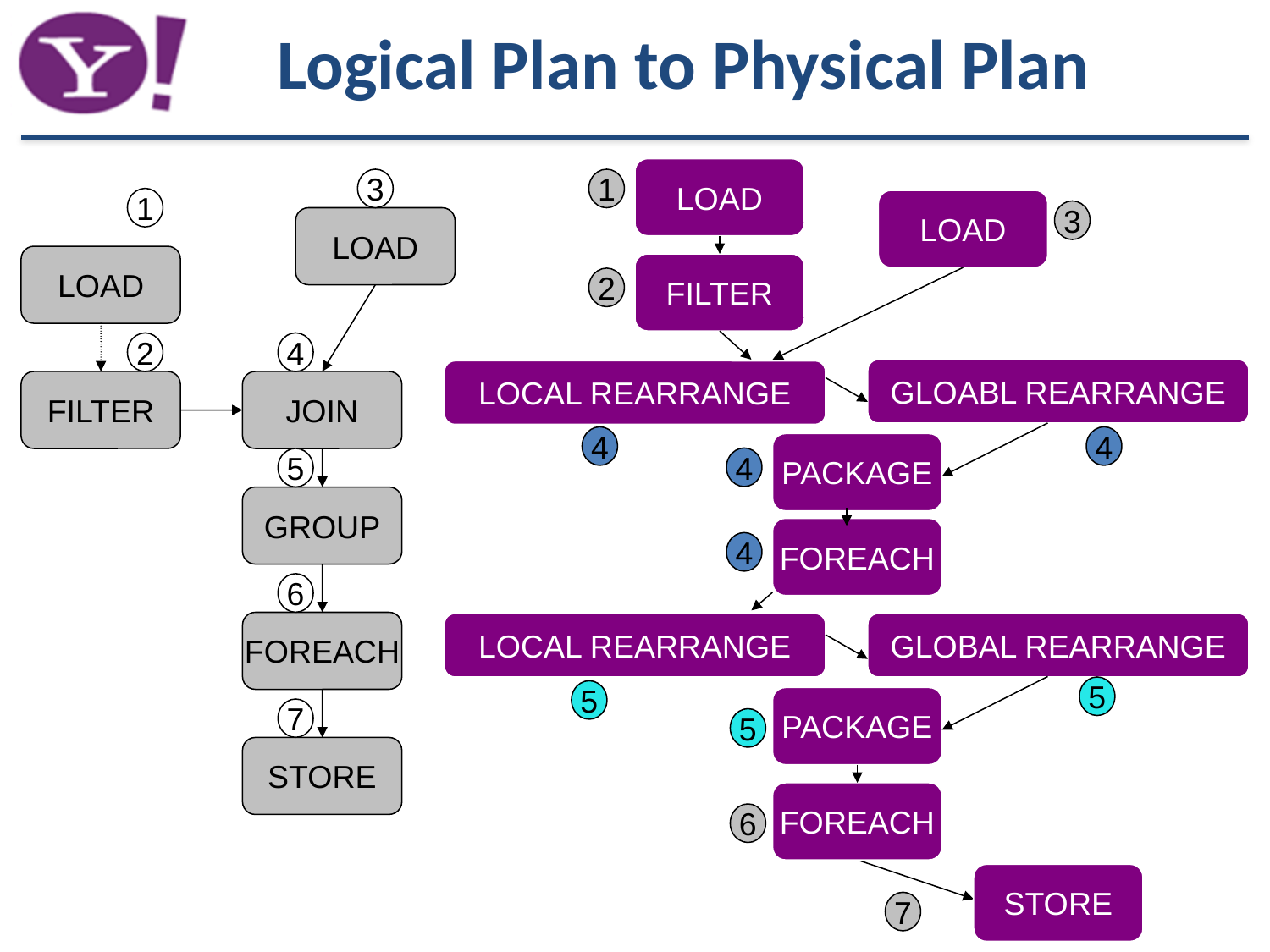

Logical Plan to Physical Plan
LOAD
1
LOAD
3

FILTER

2

4
4
PACKAGE
4

FOREACH
4

5
5
PACKAGE
5

FOREACH
6
LOCAL REARRANGE
GLOABL REARRANGE
LOCAL REARRANGE
GLOBAL REARRANGE
STORE

7
3
1
2
4
5
6
7
LOAD
LOAD

FILTER
JOIN

GROUP

FOREACH

STORE